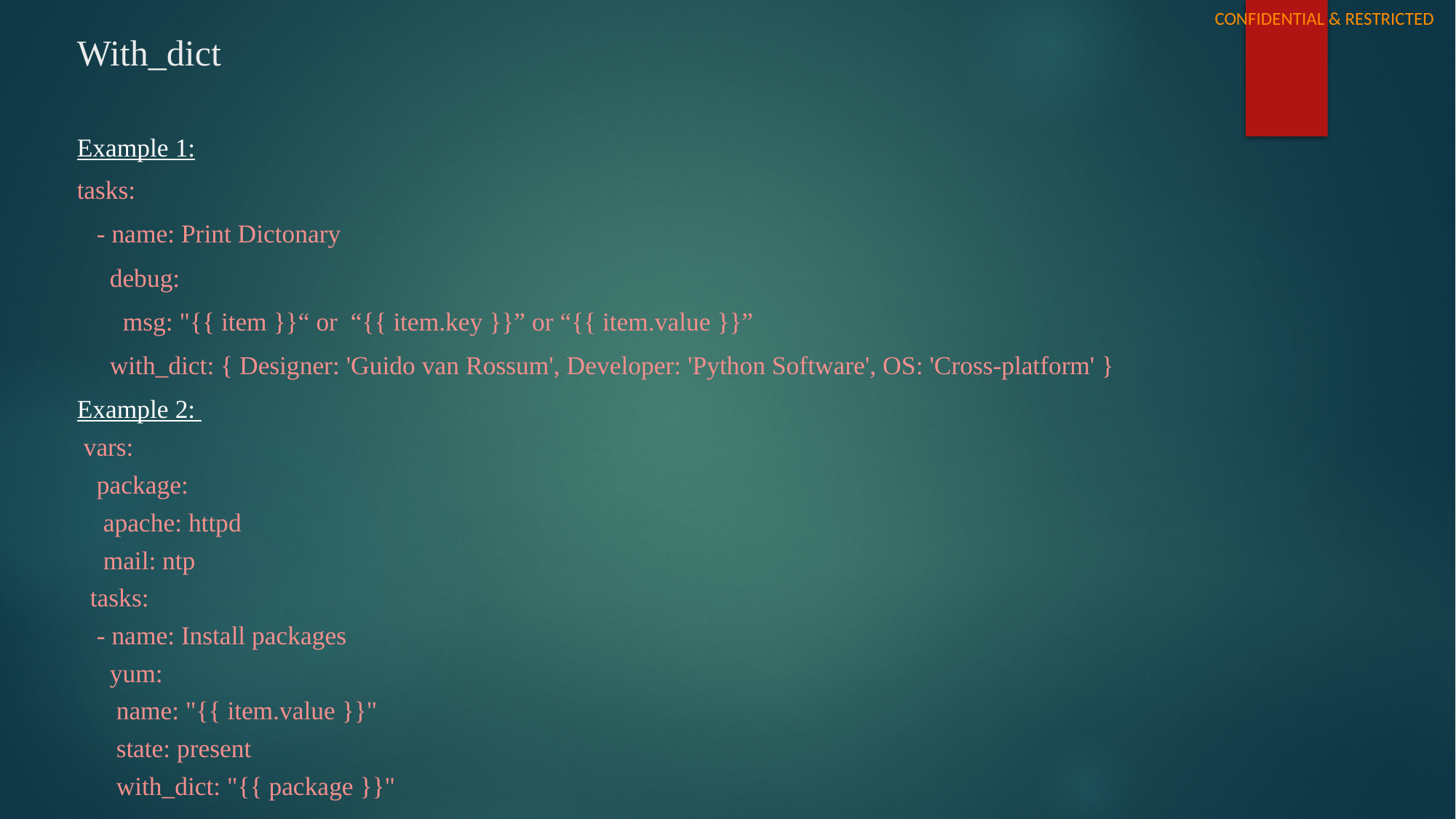

# With_dict

Example 1:
tasks:
   - name: Print Dictonary
     debug:
       msg: "{{ item }}“ or  “{{ item.key }}” or “{{ item.value }}”
     with_dict: { Designer: 'Guido van Rossum', Developer: 'Python Software', OS: 'Cross-platform' }
Example 2:
 vars:
   package:
    apache: httpd
    mail: ntp
  tasks:
   - name: Install packages
     yum:
      name: "{{ item.value }}"
      state: present
      with_dict: "{{ package }}"